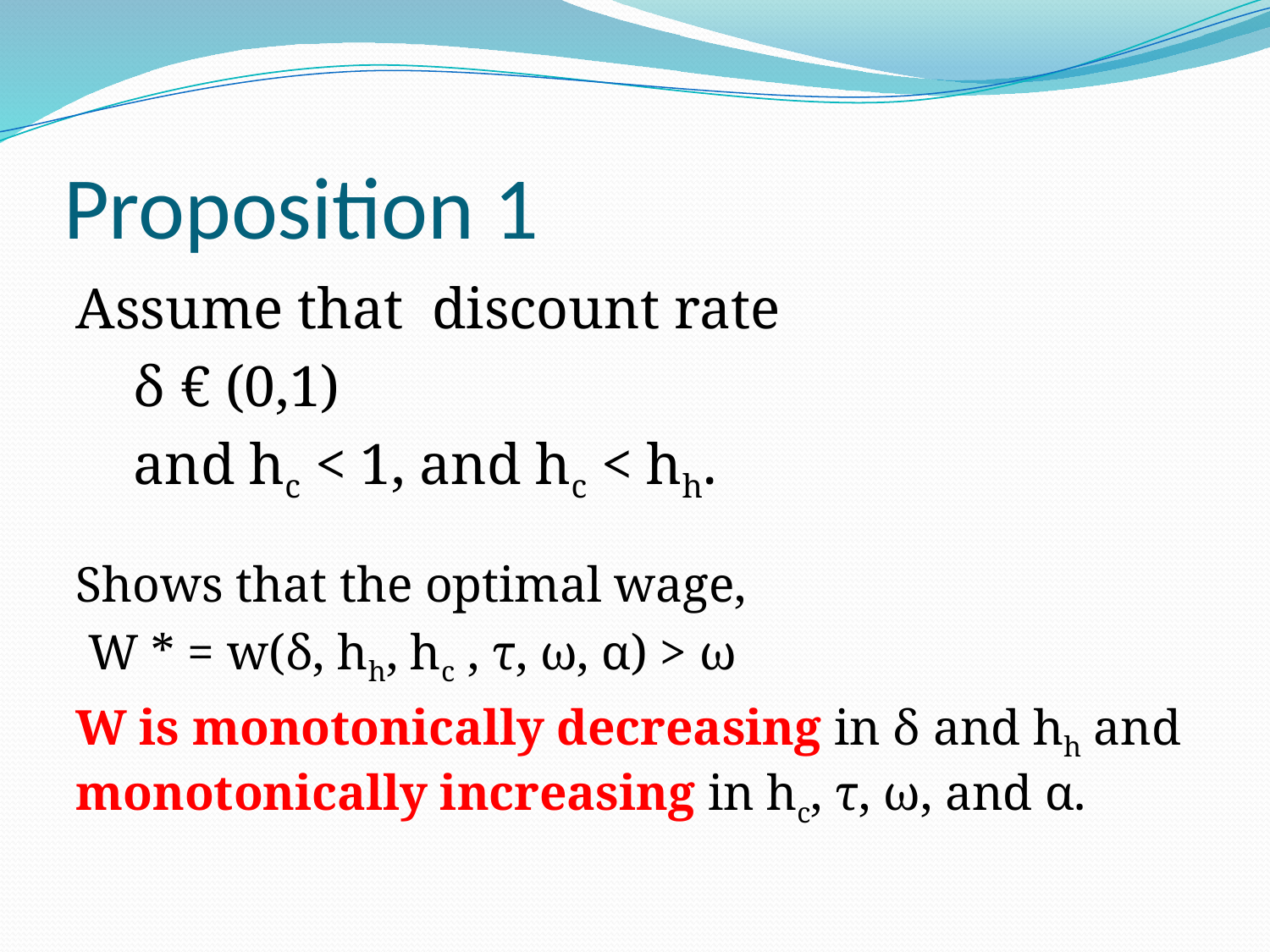

# Proposition 1
Assume that  discount rate
    δ € (0,1)
    and hc < 1, and hc < hh.

Shows that the optimal wage,
 W * = w(δ, hh, hc , τ, ω, α) > ω
W is monotonically decreasing in δ and hh and monotonically increasing in hc, τ, ω, and α.